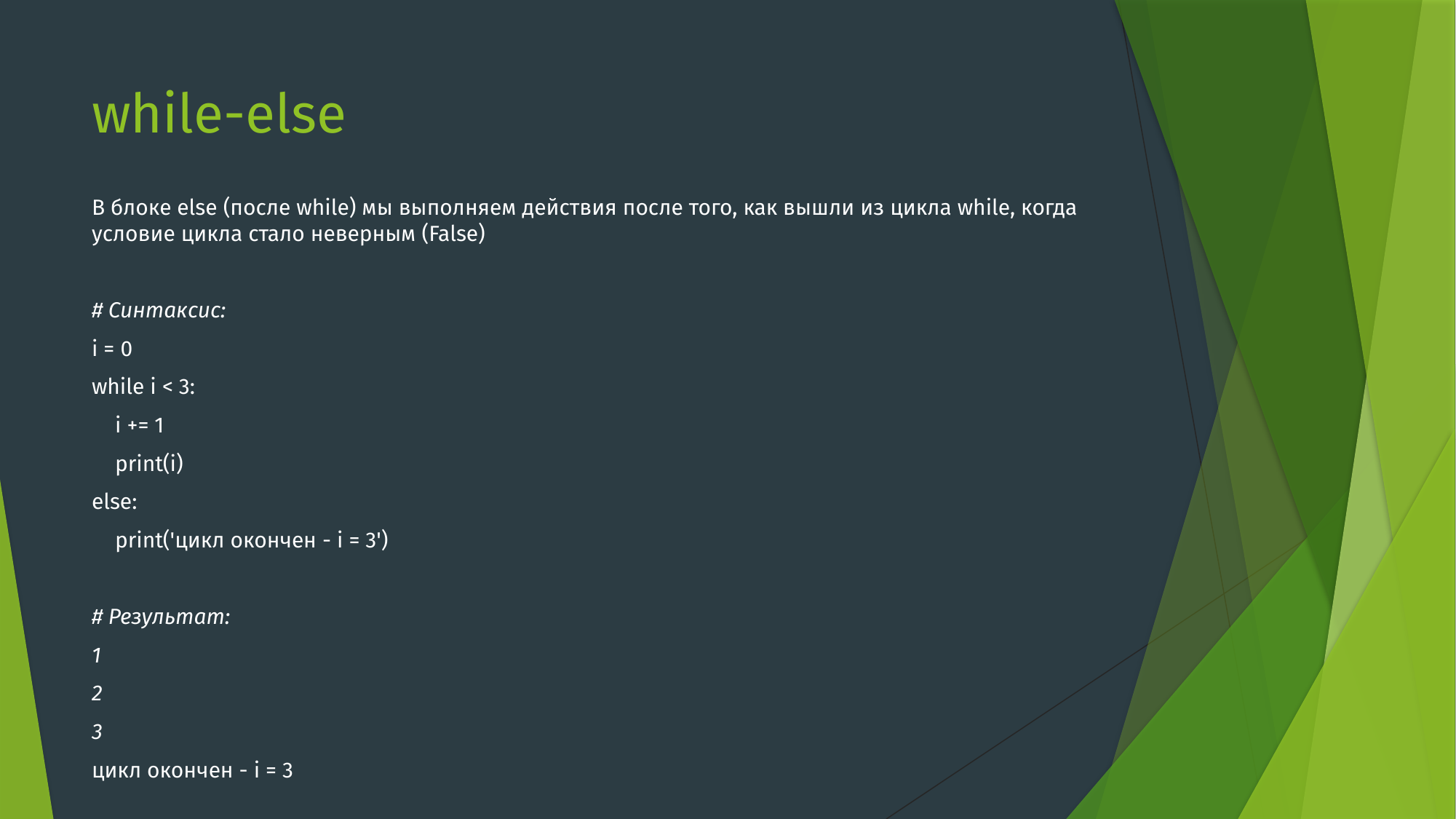

# while-else
В блоке else (после while) мы выполняем действия после того, как вышли из цикла while, когда условие цикла стало неверным (False)

# Синтаксис:
i = 0
while i < 3:
    i += 1
    print(i)
else:
    print('цикл окончен - i = 3')

# Результат:
1
2
3
цикл окончен - i = 3